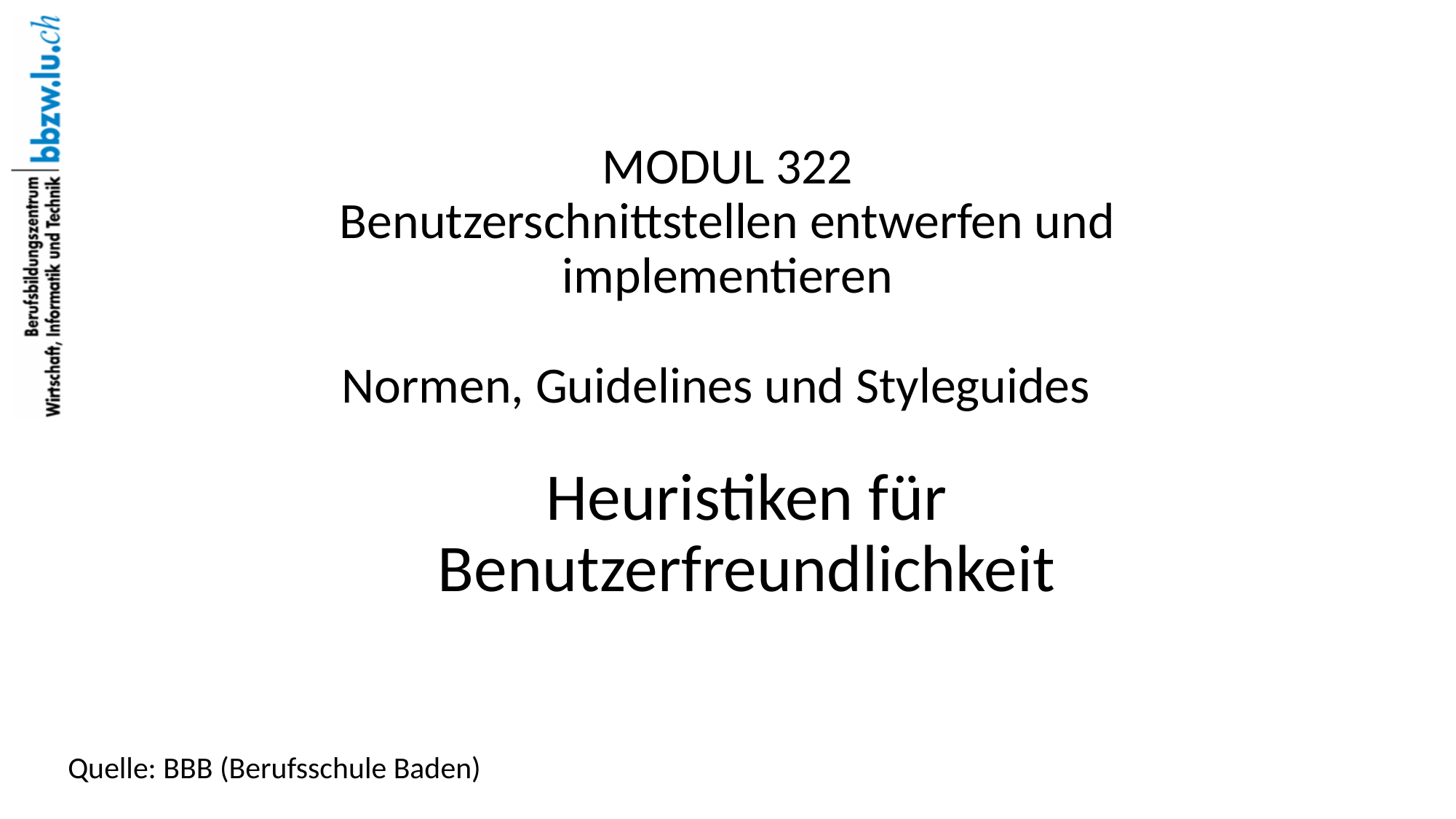

# MODUL 322 Benutzerschnittstellen entwerfen und implementieren Normen, Guidelines und Styleguides
Heuristiken für Benutzerfreundlichkeit
Quelle: BBB (Berufsschule Baden)